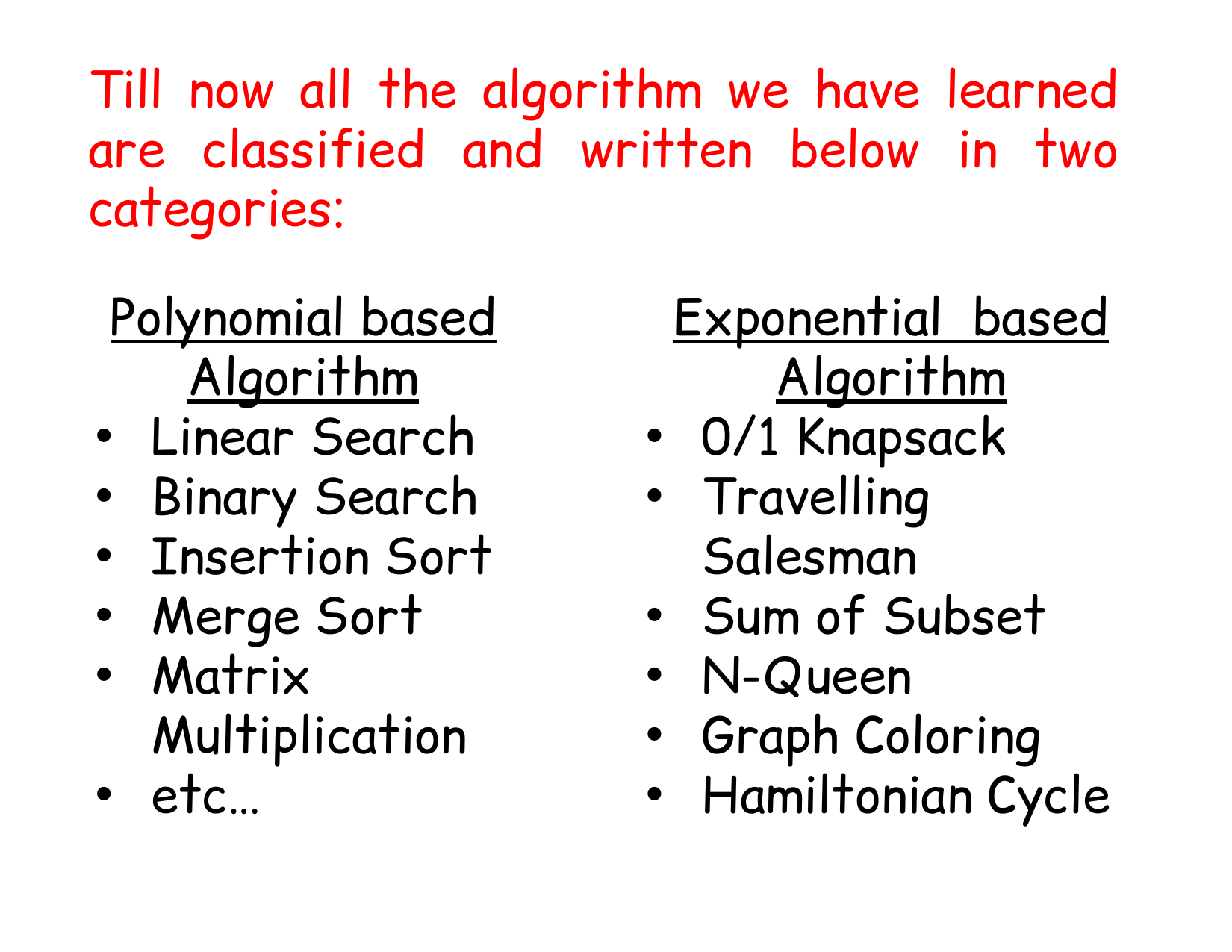

#
Till now all the algorithm we have learned are classified and written below in two categories:
Polynomial based Algorithm
Linear Search
Binary Search
Insertion Sort
Merge Sort
Matrix Multiplication
etc…
Exponential  based Algorithm
0/1 Knapsack
Travelling Salesman
Sum of Subset
N-Queen
Graph Coloring
Hamiltonian Cycle